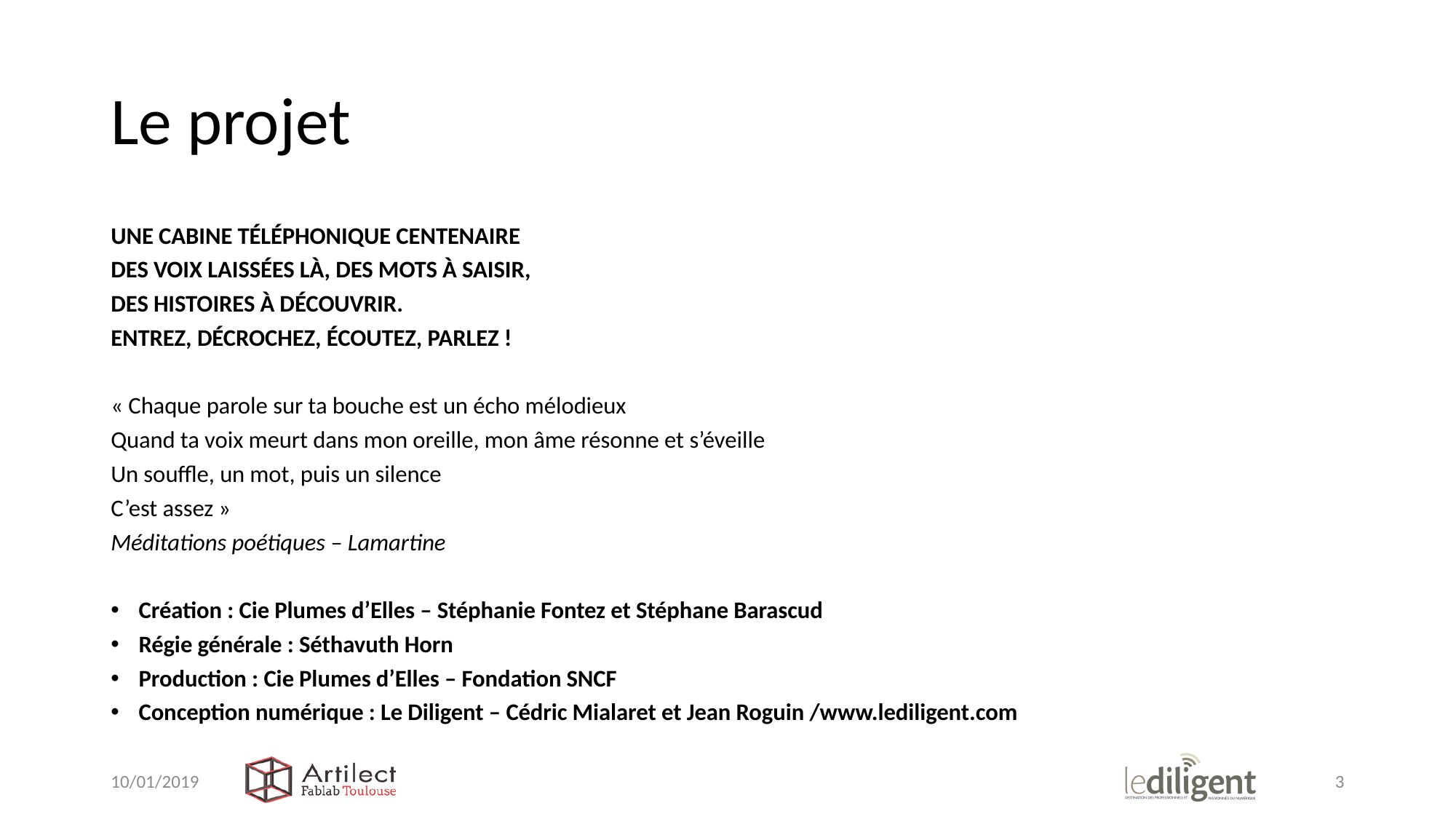

# Le projet
Une cabine téléphonique centenaire
Des voix laissées là, des mots à saisir,
des histoires à découvrir.
Entrez, décrochez, écoutez, parlez !

« Chaque parole sur ta bouche est un écho mélodieux
Quand ta voix meurt dans mon oreille, mon âme résonne et s’éveille
Un souffle, un mot, puis un silence
C’est assez »
Méditations poétiques – Lamartine

Création : Cie Plumes d’Elles – Stéphanie Fontez et Stéphane Barascud
Régie générale : Séthavuth Horn
Production : Cie Plumes d’Elles – Fondation SNCF
Conception numérique : Le Diligent – Cédric Mialaret et Jean Roguin /www.lediligent.com

10/01/2019
3